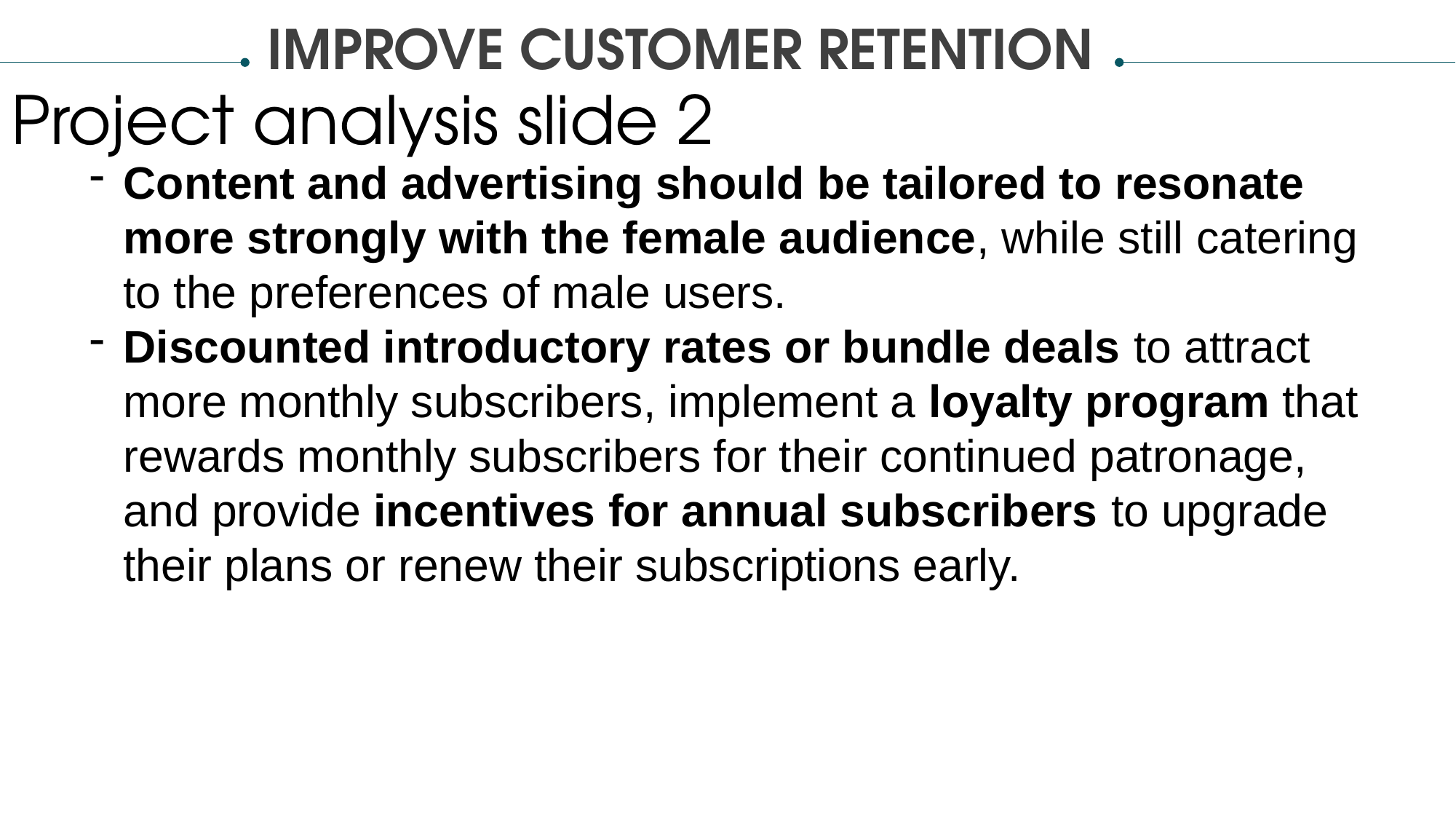

IMPROVE CUSTOMER RETENTION
Project analysis slide 2
Content and advertising should be tailored to resonate more strongly with the female audience, while still catering to the preferences of male users.
Discounted introductory rates or bundle deals to attract more monthly subscribers, implement a loyalty program that rewards monthly subscribers for their continued patronage, and provide incentives for annual subscribers to upgrade their plans or renew their subscriptions early.